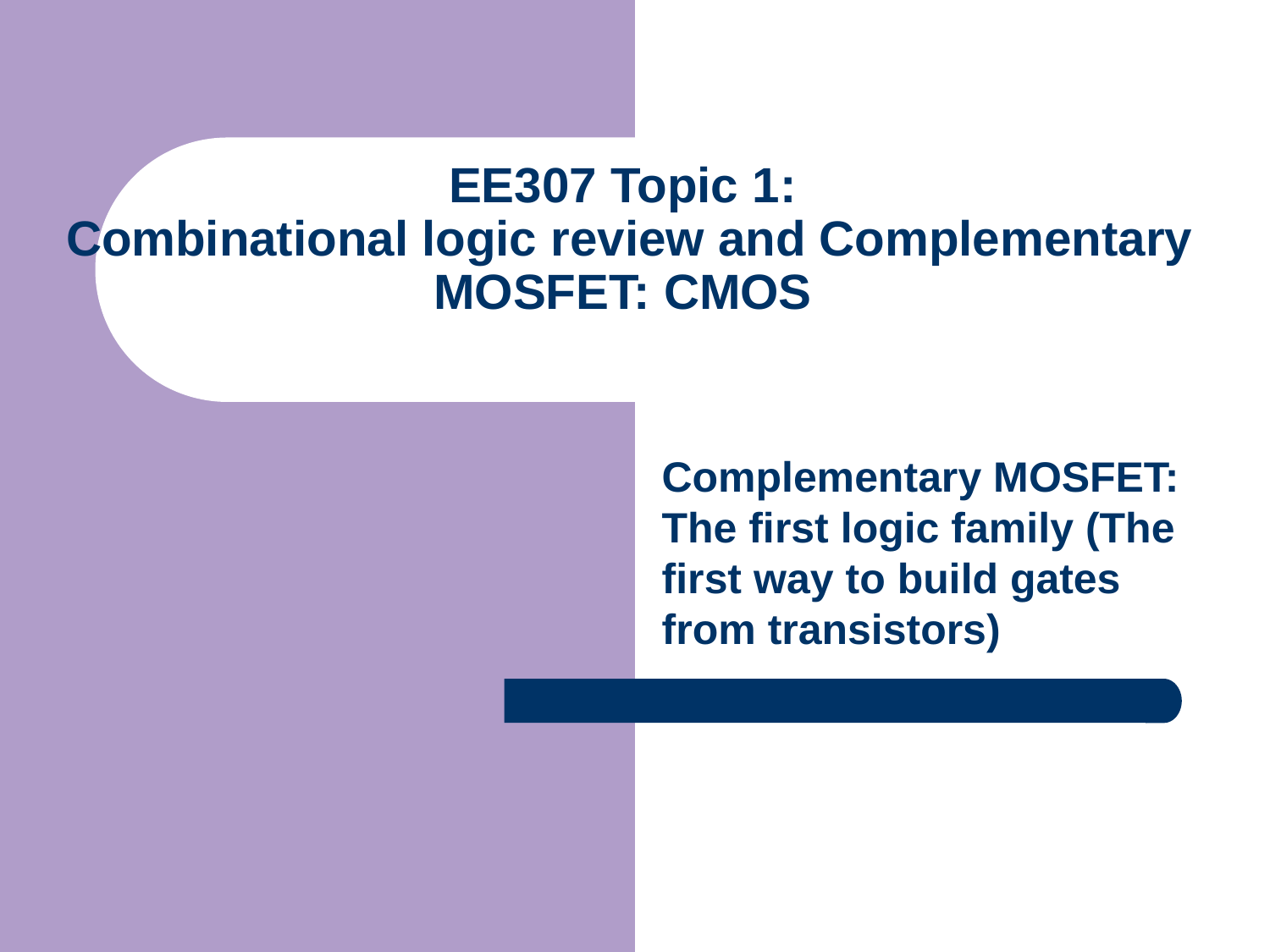

# EE307 Topic 1: Combinational logic review and Complementary MOSFET: CMOS
Complementary MOSFET: The first logic family (The first way to build gates from transistors)